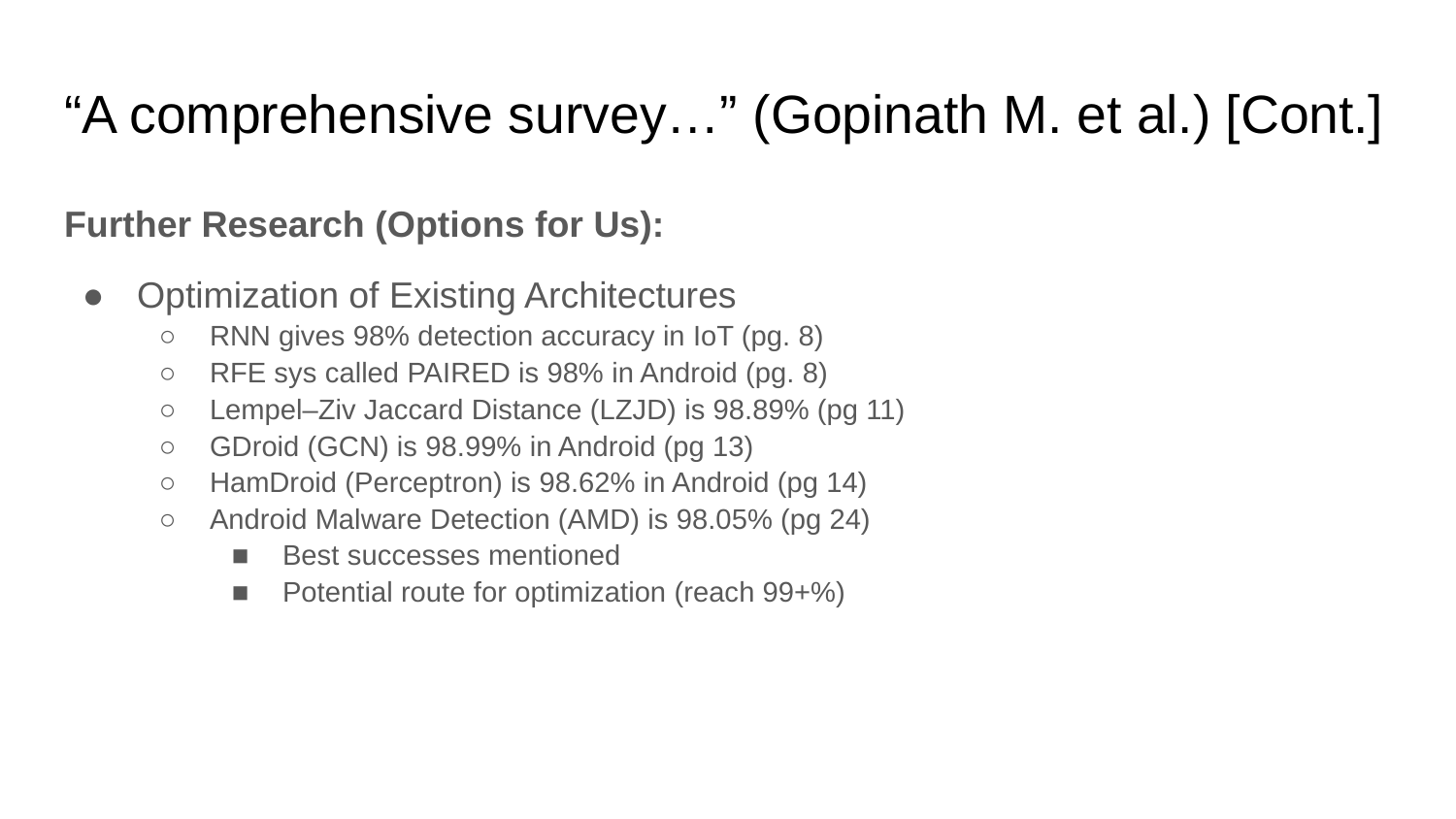

# “A comprehensive survey…” (Gopinath M. et al.) [Cont.]
Further Research (Options for Us):
Optimization of Existing Architectures
RNN gives 98% detection accuracy in IoT (pg. 8)
RFE sys called PAIRED is 98% in Android (pg. 8)
Lempel–Ziv Jaccard Distance (LZJD) is 98.89% (pg 11)
GDroid (GCN) is 98.99% in Android (pg 13)
HamDroid (Perceptron) is 98.62% in Android (pg 14)
Android Malware Detection (AMD) is 98.05% (pg 24)
Best successes mentioned
Potential route for optimization (reach 99+%)